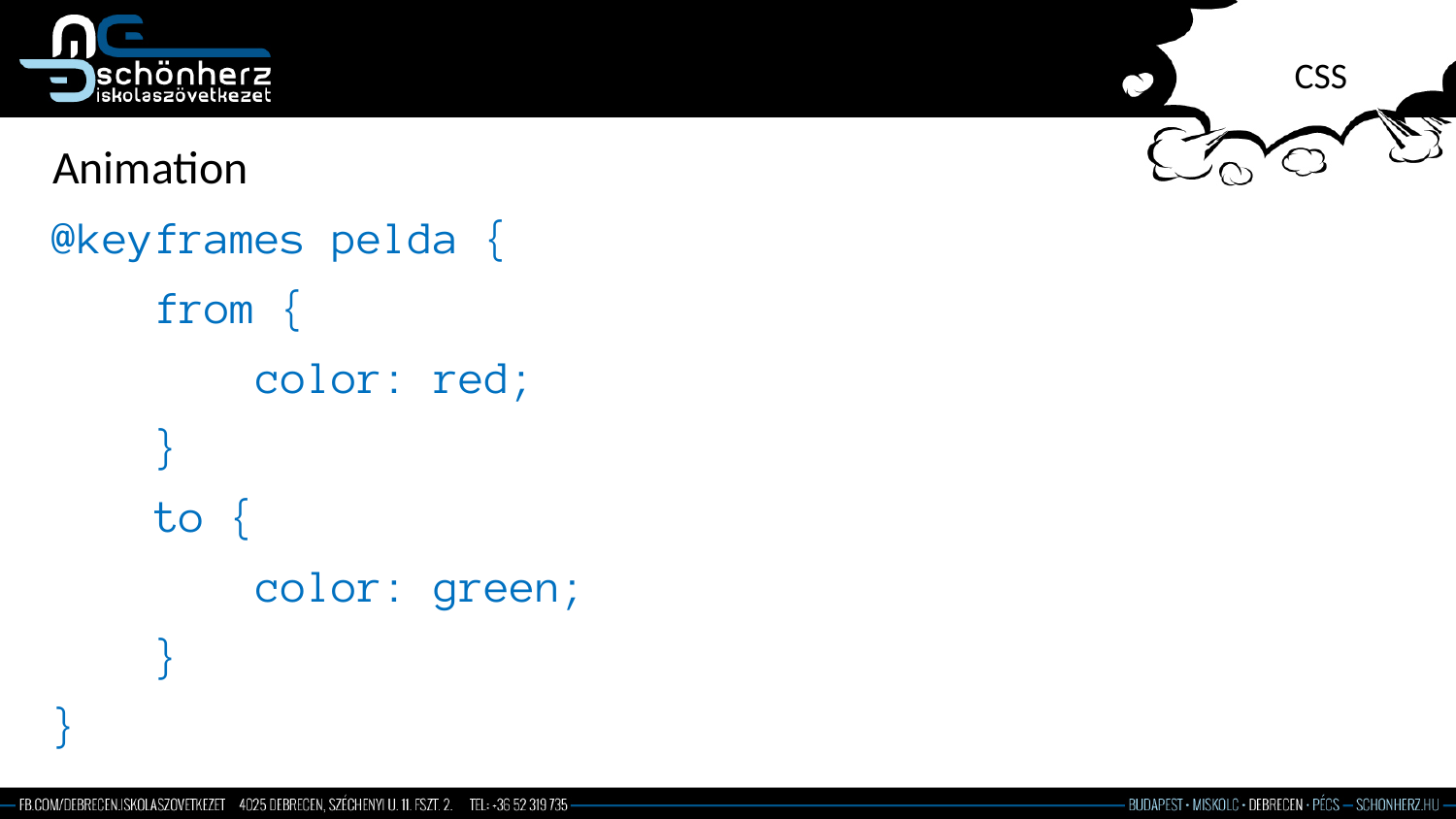

# CSS
Animation
@keyframes pelda {
    from {
        color: red;
    }
    to {
        color: green;
    }
}